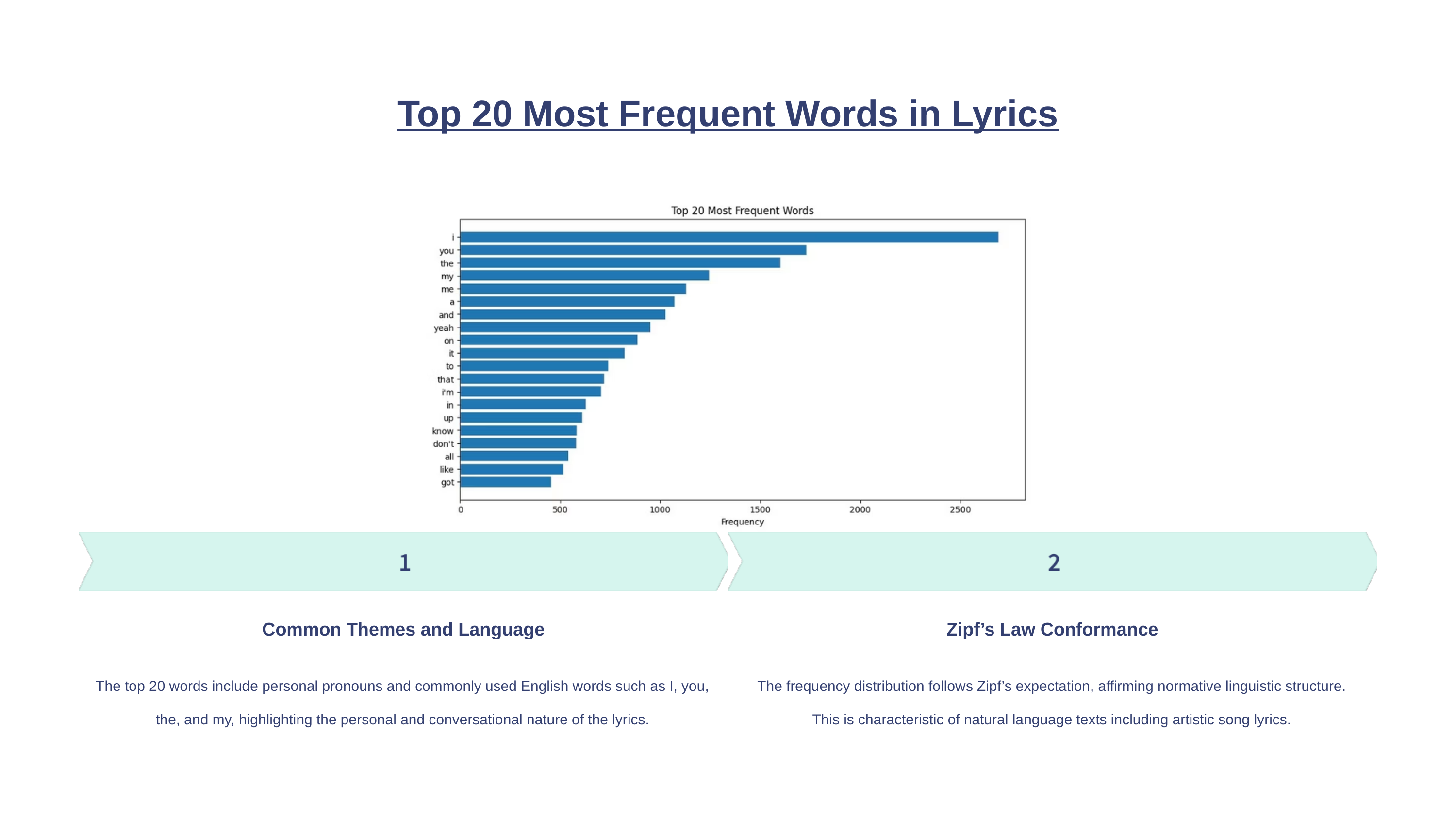

Top 20 Most Frequent Words in Lyrics

Common Themes and Language

Zipf’s Law Conformance

The top 20 words include personal pronouns and commonly used English words such as I, you, the, and my, highlighting the personal and conversational nature of the lyrics.

The frequency distribution follows Zipf’s expectation, affirming normative linguistic structure. This is characteristic of natural language texts including artistic song lyrics.